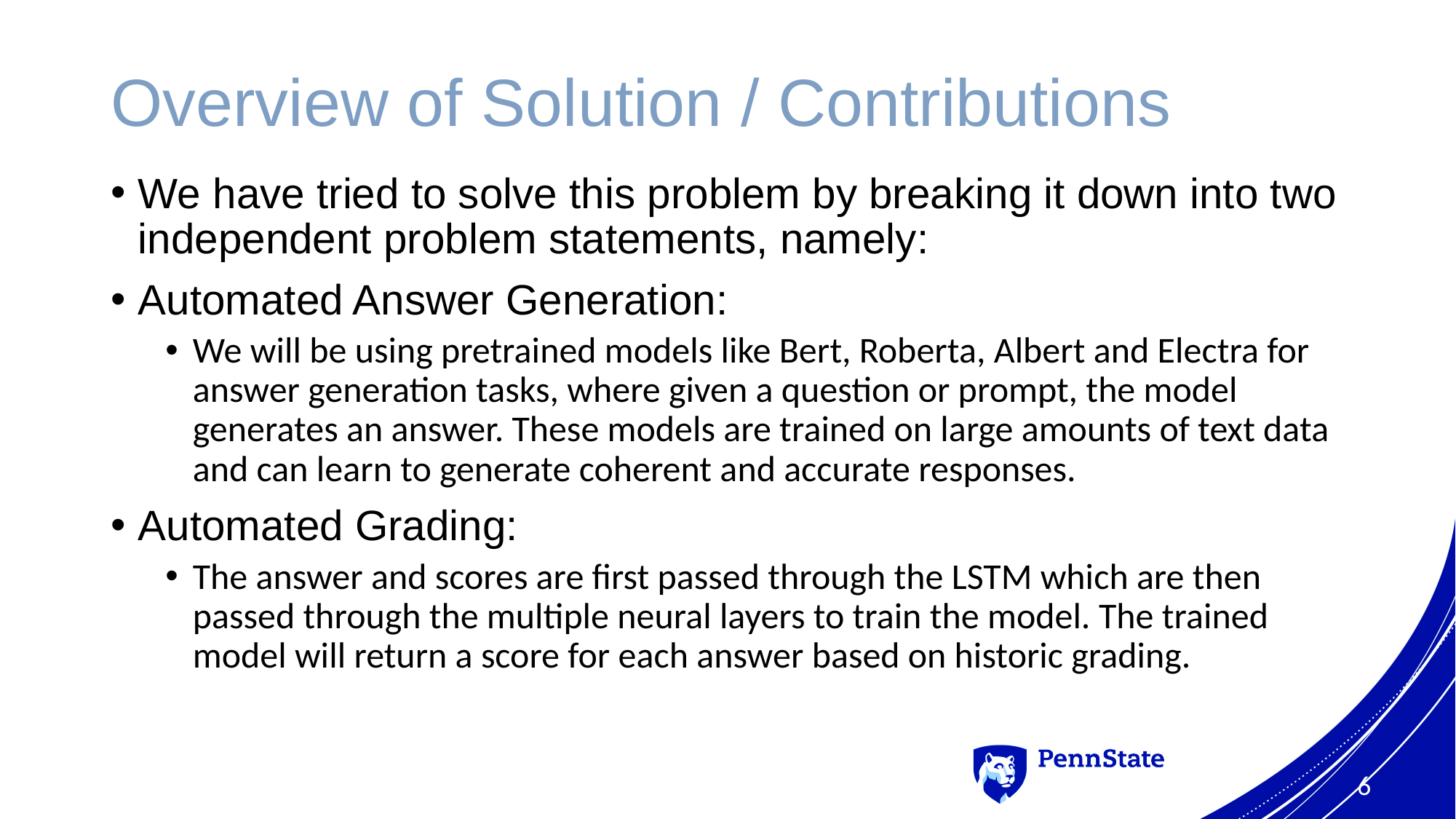

# Overview of Solution / Contributions
We have tried to solve this problem by breaking it down into two independent problem statements, namely:
Automated Answer Generation:
We will be using pretrained models like Bert, Roberta, Albert and Electra for answer generation tasks, where given a question or prompt, the model generates an answer. These models are trained on large amounts of text data and can learn to generate coherent and accurate responses.
Automated Grading:
The answer and scores are first passed through the LSTM which are then passed through the multiple neural layers to train the model. The trained model will return a score for each answer based on historic grading.